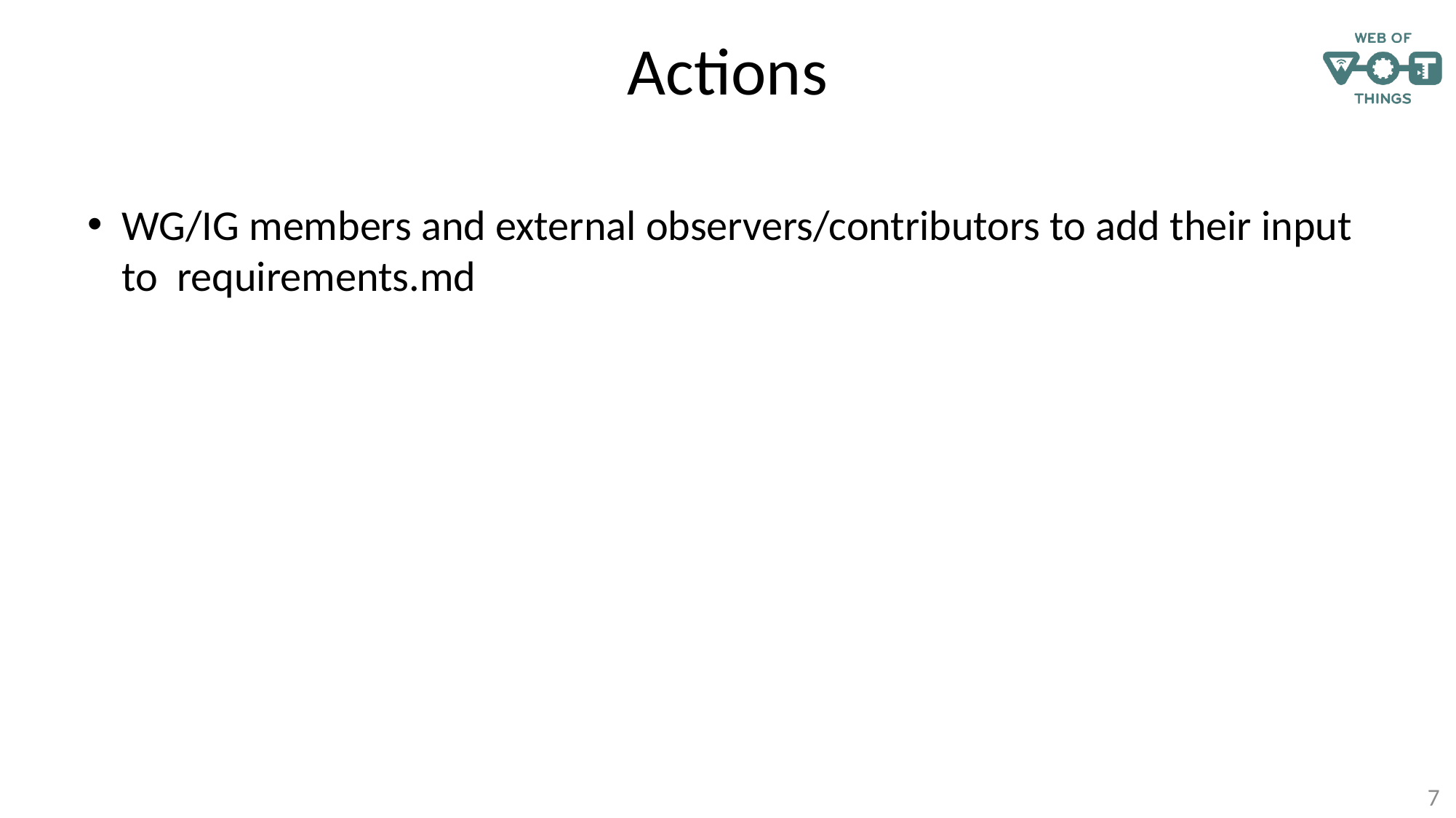

# Actions
WG/IG members and external observers/contributors to add their input to  requirements.md
7